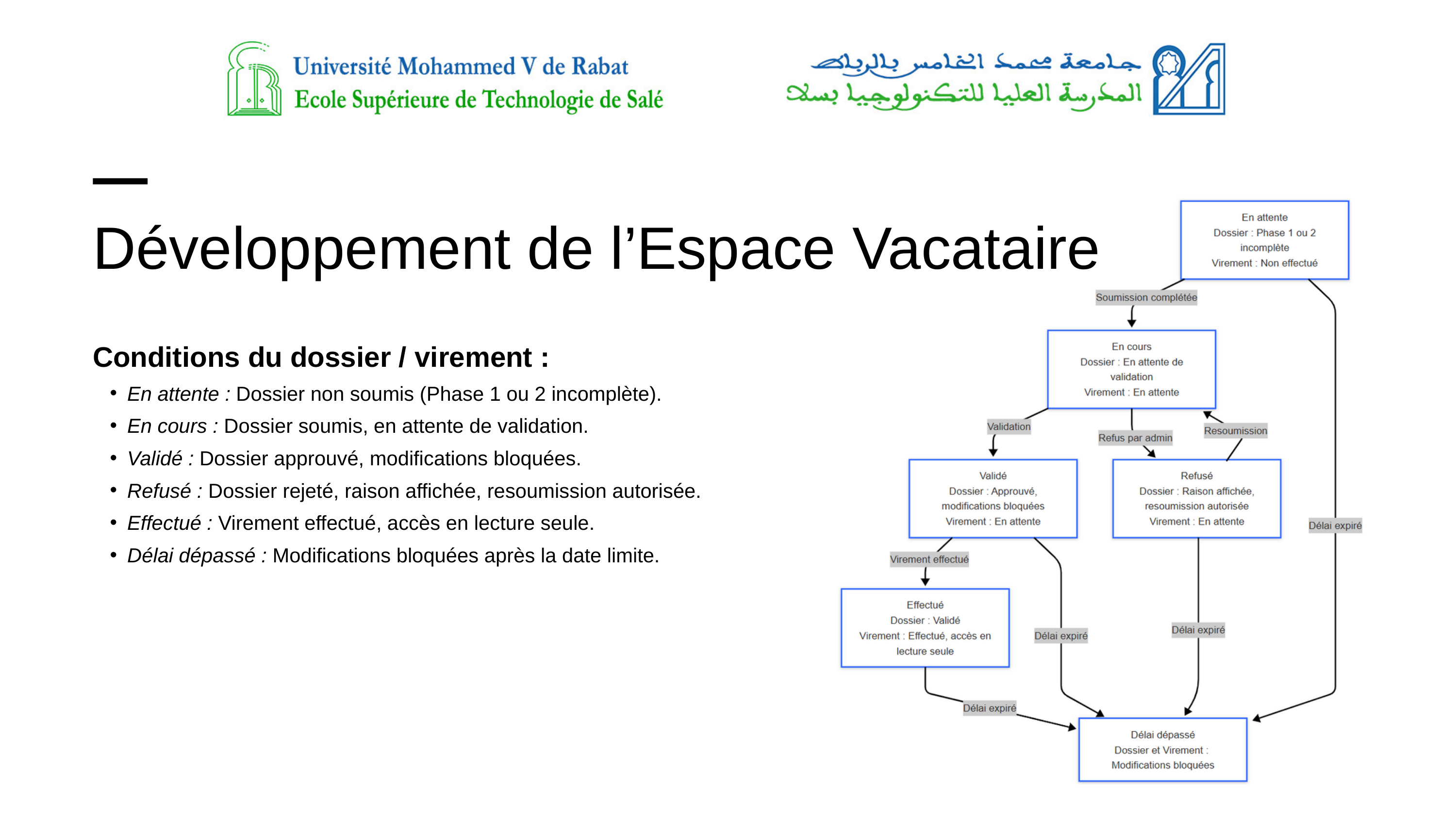

Développement de l’Espace Vacataire
Conditions du dossier / virement :
En attente : Dossier non soumis (Phase 1 ou 2 incomplète).
En cours : Dossier soumis, en attente de validation.
Validé : Dossier approuvé, modifications bloquées.
Refusé : Dossier rejeté, raison affichée, resoumission autorisée.
Effectué : Virement effectué, accès en lecture seule.
Délai dépassé : Modifications bloquées après la date limite.